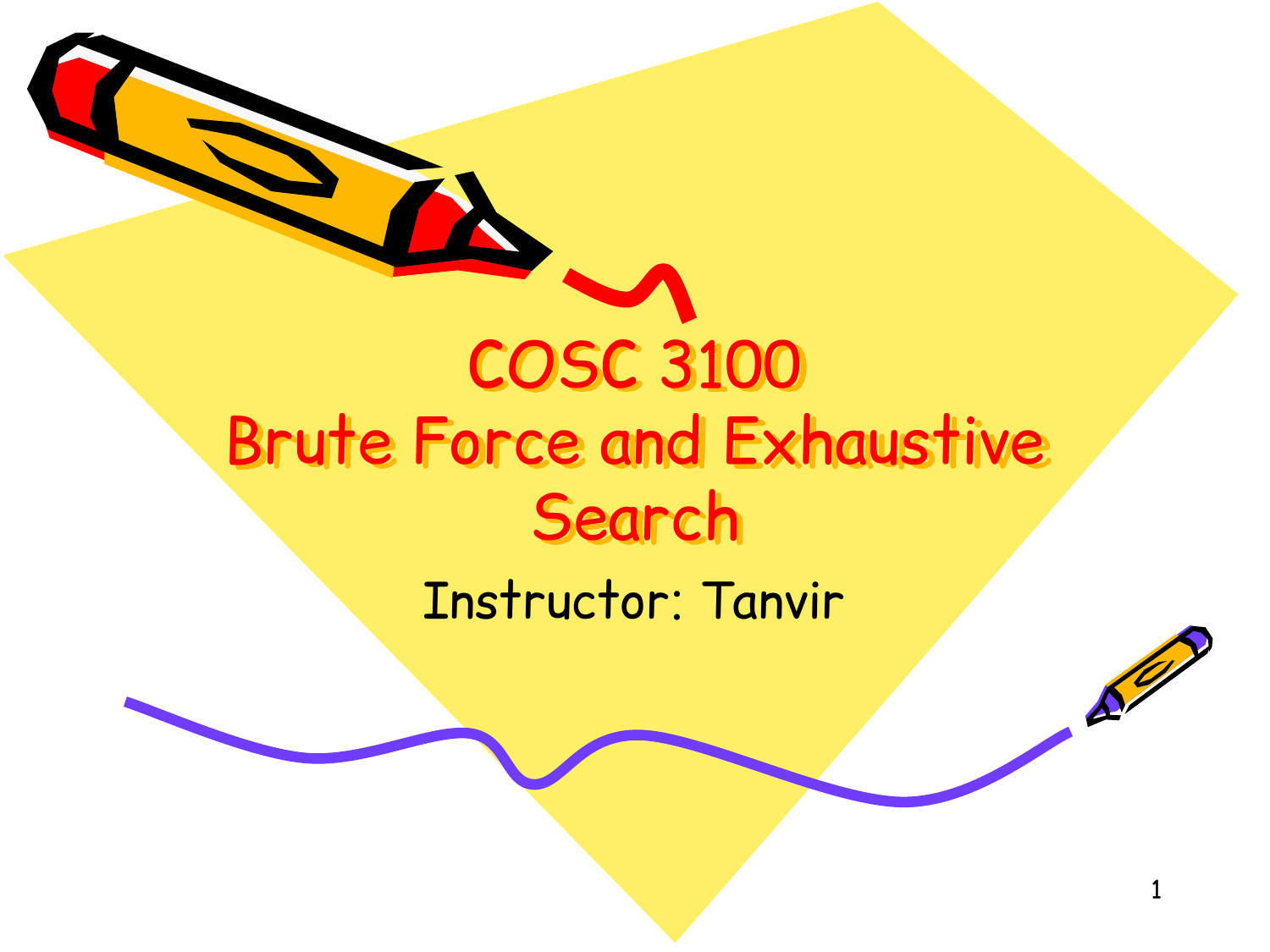

# COSC 3100 Brute Force and Exhaustive Search
Instructor: Tanvir
1